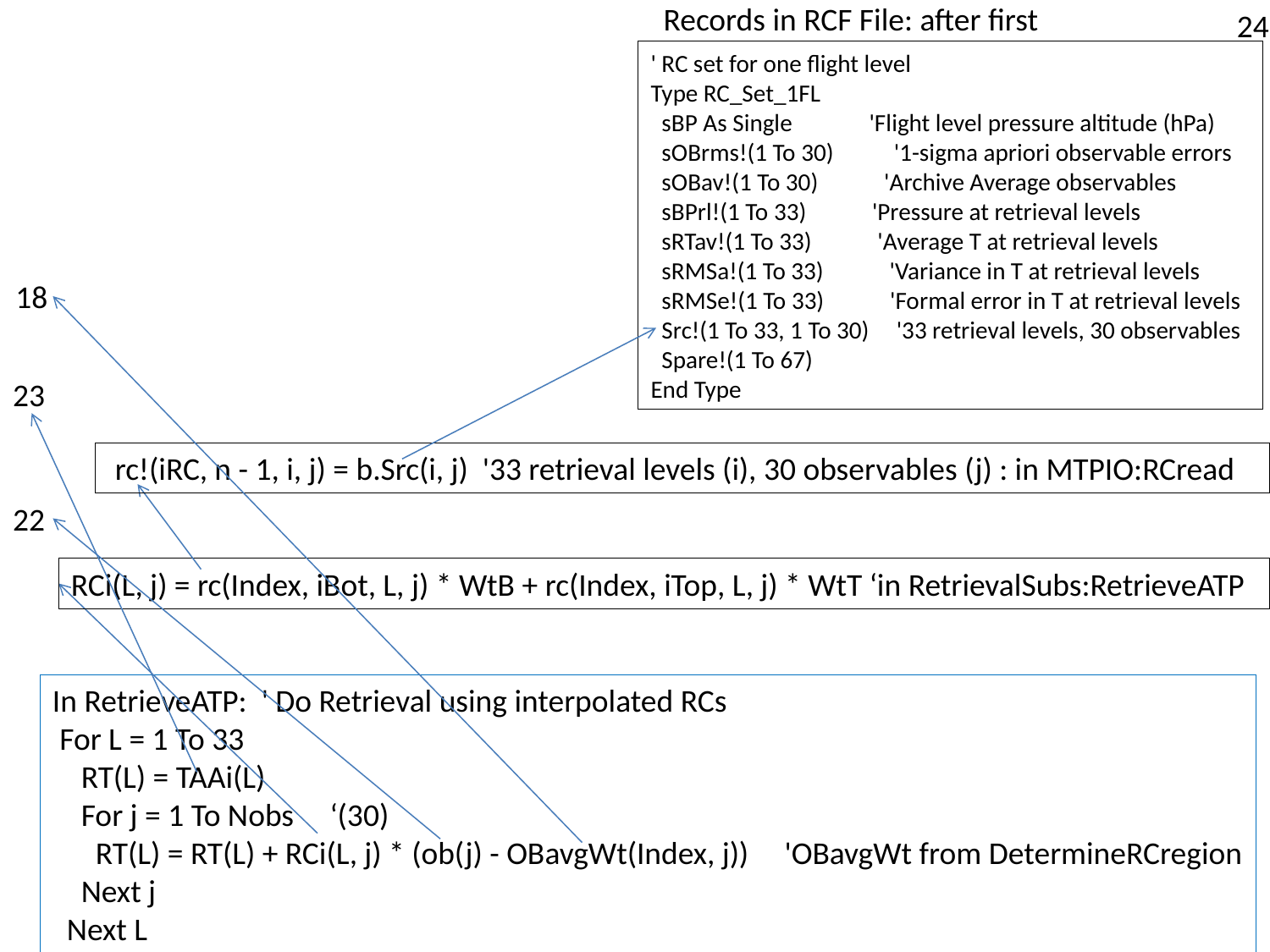

24
Records in RCF File: after first
' RC set for one flight level
Type RC_Set_1FL
  sBP As Single              'Flight level pressure altitude (hPa)
  sOBrms!(1 To 30)           '1-sigma apriori observable errors
  sOBav!(1 To 30)            'Archive Average observables
  sBPrl!(1 To 33)            'Pressure at retrieval levels
  sRTav!(1 To 33)            'Average T at retrieval levels
  sRMSa!(1 To 33)            'Variance in T at retrieval levels
  sRMSe!(1 To 33)            'Formal error in T at retrieval levels
  Src!(1 To 33, 1 To 30)     '33 retrieval levels, 30 observables
  Spare!(1 To 67)
End Type
18
23
 rc!(iRC, n - 1, i, j) = b.Src(i, j)  '33 retrieval levels (i), 30 observables (j) : in MTPIO:RCread
22
RCi(L, j) = rc(Index, iBot, L, j) * WtB + rc(Index, iTop, L, j) * WtT ‘in RetrievalSubs:RetrieveATP
In RetrieveATP:  ' Do Retrieval using interpolated RCs
 For L = 1 To 33
    RT(L) = TAAi(L)
    For j = 1 To Nobs     ‘(30)
      RT(L) = RT(L) + RCi(L, j) * (ob(j) - OBavgWt(Index, j))     'OBavgWt from DetermineRCregion
    Next j
  Next L